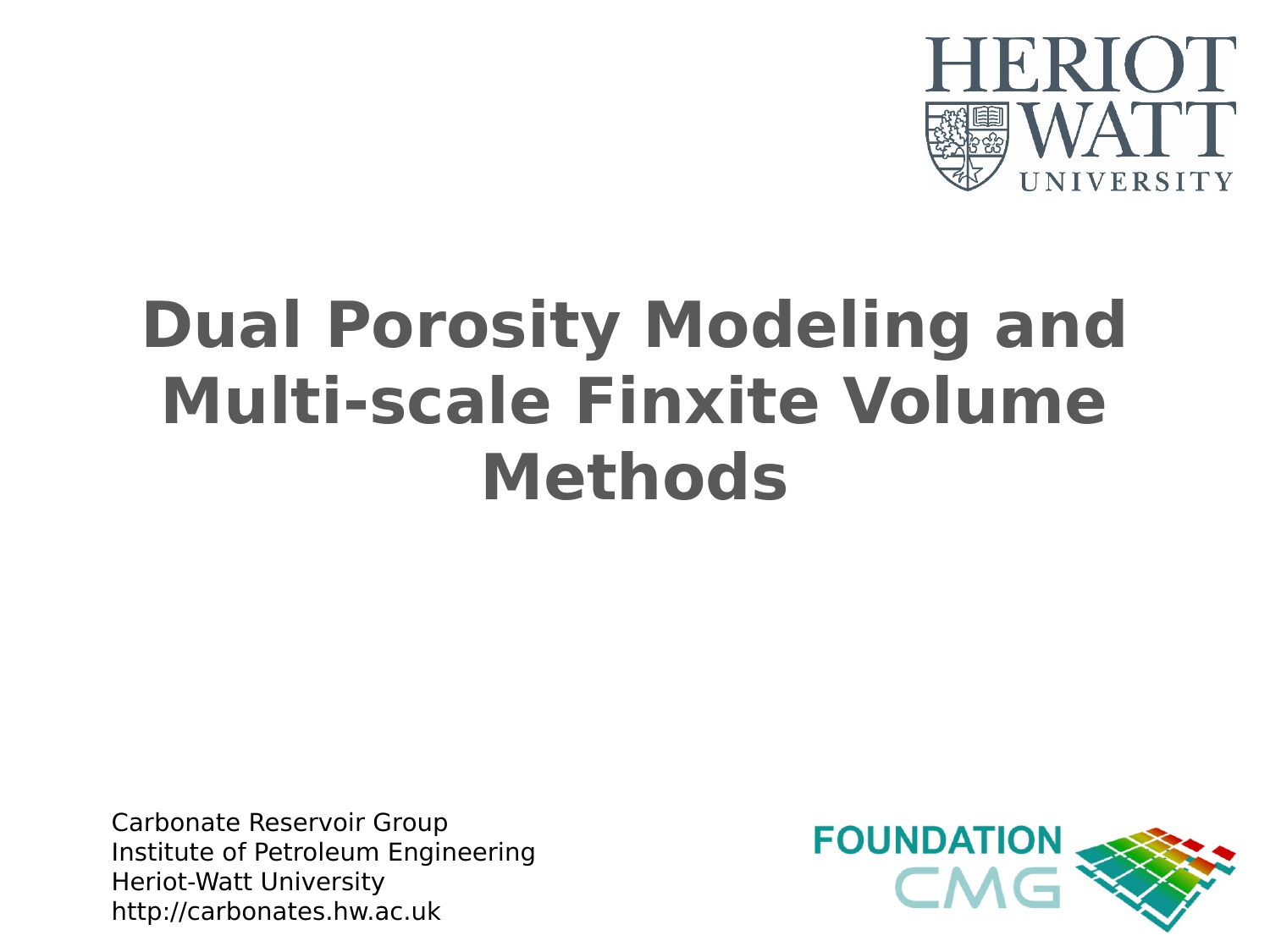

Dual Porosity Modeling and Multi-scale Finxite Volume Methods